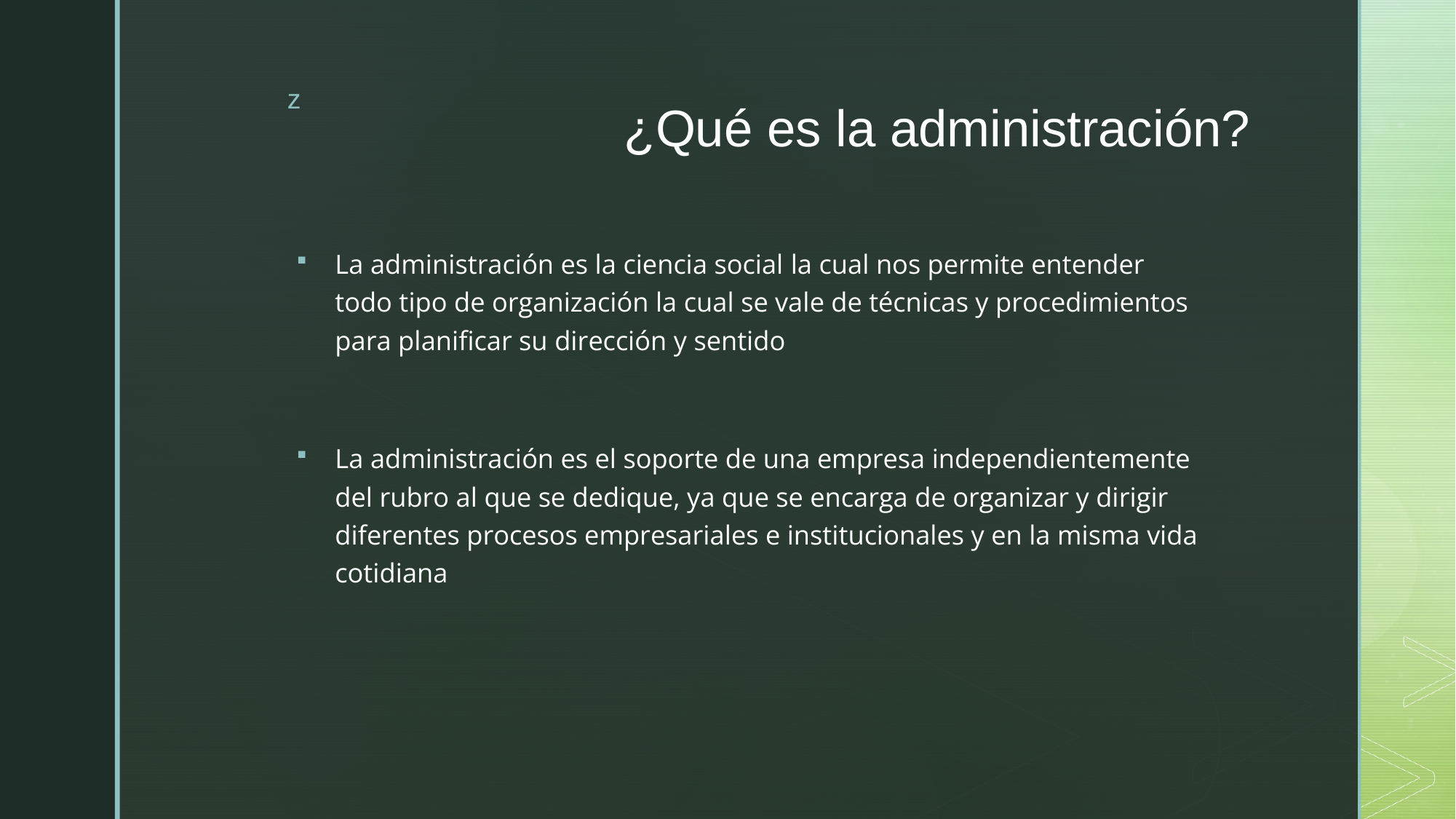

# ¿Qué es la administración?
La administración es la ciencia social la cual nos permite entender todo tipo de organización la cual se vale de técnicas y procedimientos para planificar su dirección y sentido

La administración es el soporte de una empresa independientemente del rubro al que se dedique, ya que se encarga de organizar y dirigir diferentes procesos empresariales e institucionales y en la misma vida cotidiana